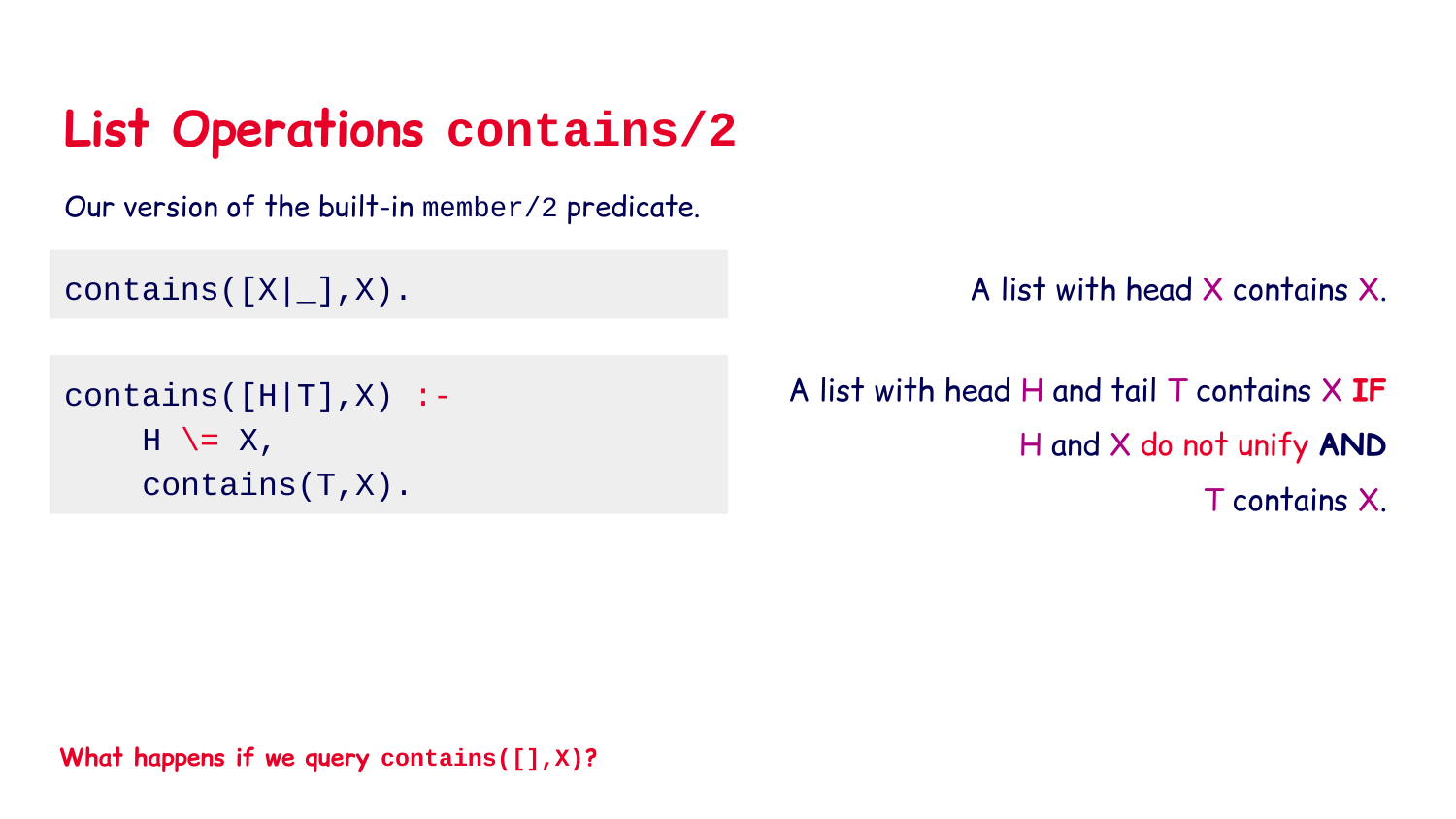

# List Operations contains/2
Our version of the built-in member/2 predicate.
contains([X|_],X).
A list with head X contains X.
contains([H|T],X) :-
    H \= X,
    contains(T,X).
A list with head H and tail T contains X IF
H and X do not unify AND
T contains X.
What happens if we query contains([],X)?